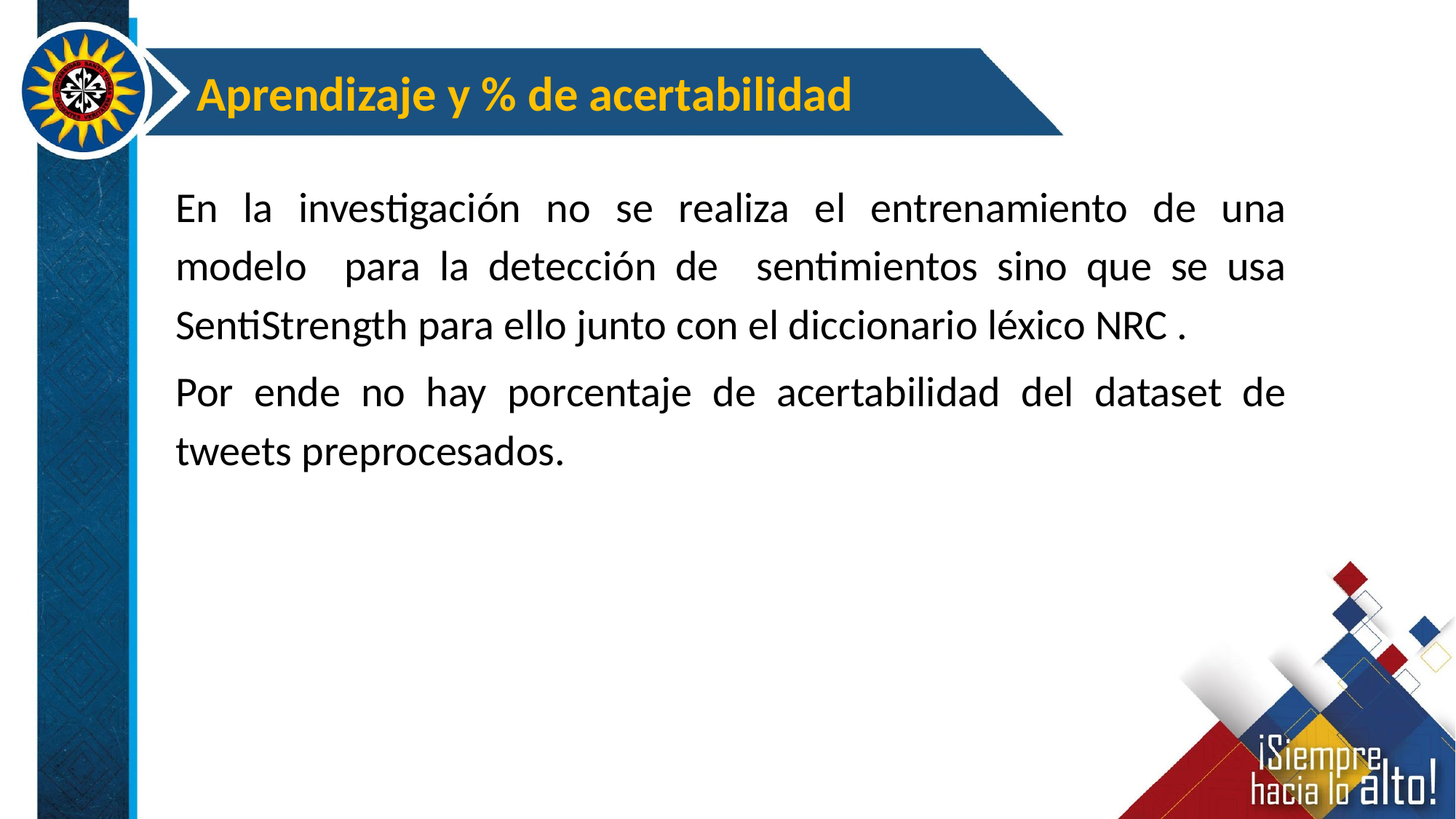

Aprendizaje y % de acertabilidad
En la investigación no se realiza el entrenamiento de una modelo  para la detección de  sentimientos sino que se usa SentiStrength para ello junto con el diccionario léxico NRC .
Por ende no hay porcentaje de acertabilidad del dataset de tweets preprocesados.